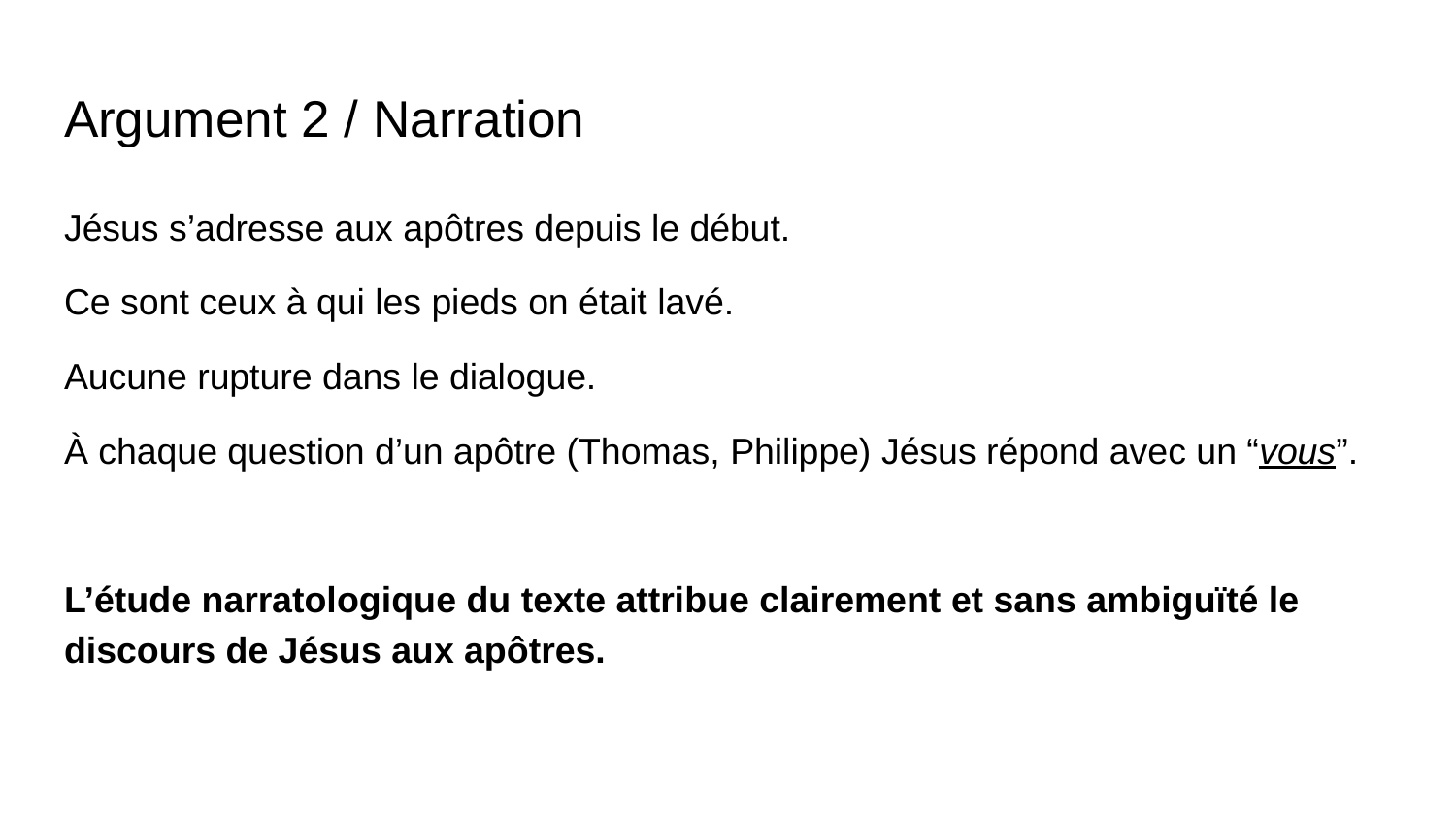

# Argument 2 / Narration

Jésus s’adresse aux apôtres depuis le début.
Ce sont ceux à qui les pieds on était lavé.
Aucune rupture dans le dialogue.
À chaque question d’un apôtre (Thomas, Philippe) Jésus répond avec un “vous”.

L’étude narratologique du texte attribue clairement et sans ambiguïté le discours de Jésus aux apôtres.